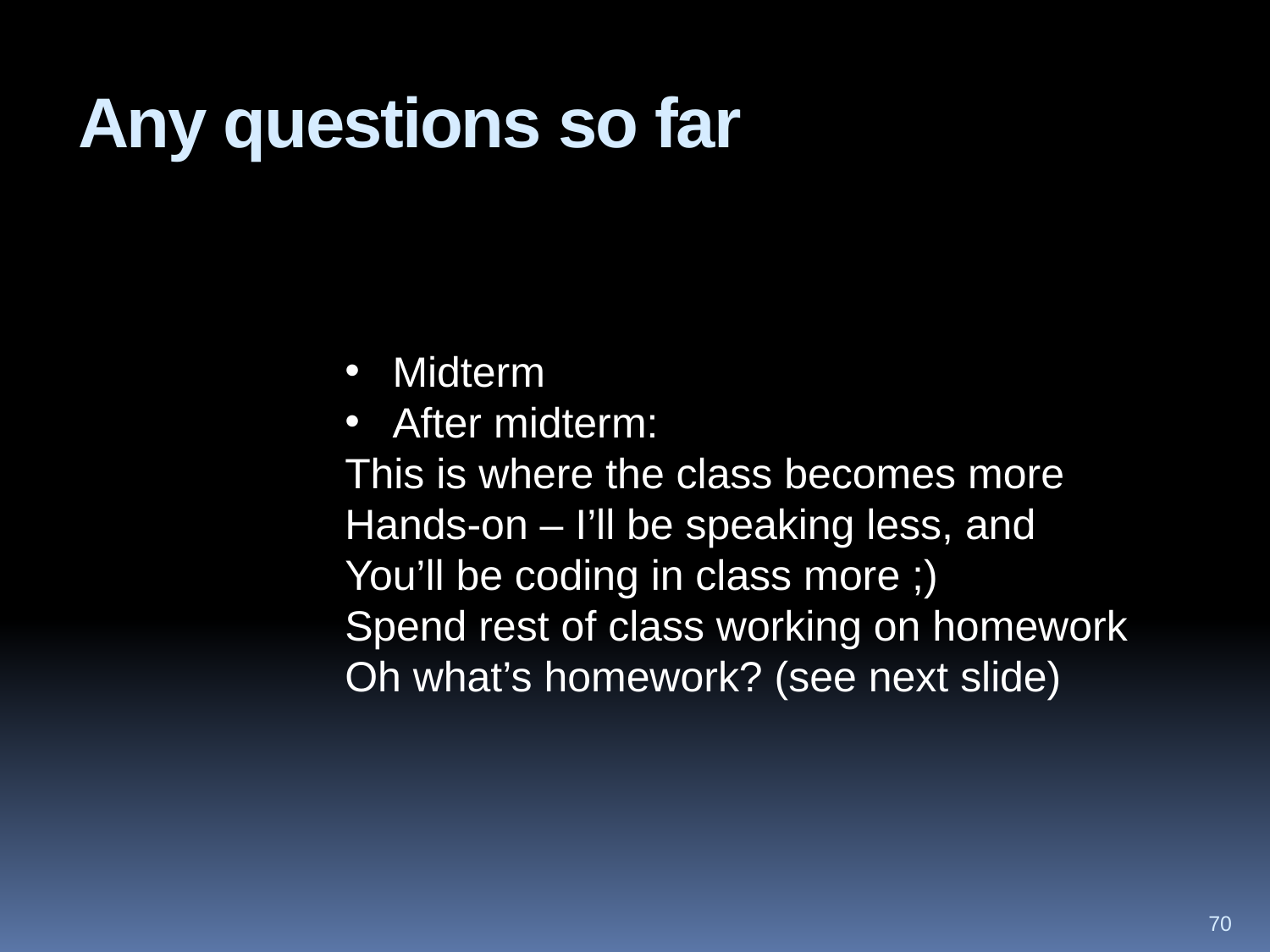

# Any questions so far
Midterm
After midterm:
This is where the class becomes more
Hands-on – I’ll be speaking less, and
You’ll be coding in class more ;)
Spend rest of class working on homework
Oh what’s homework? (see next slide)
70